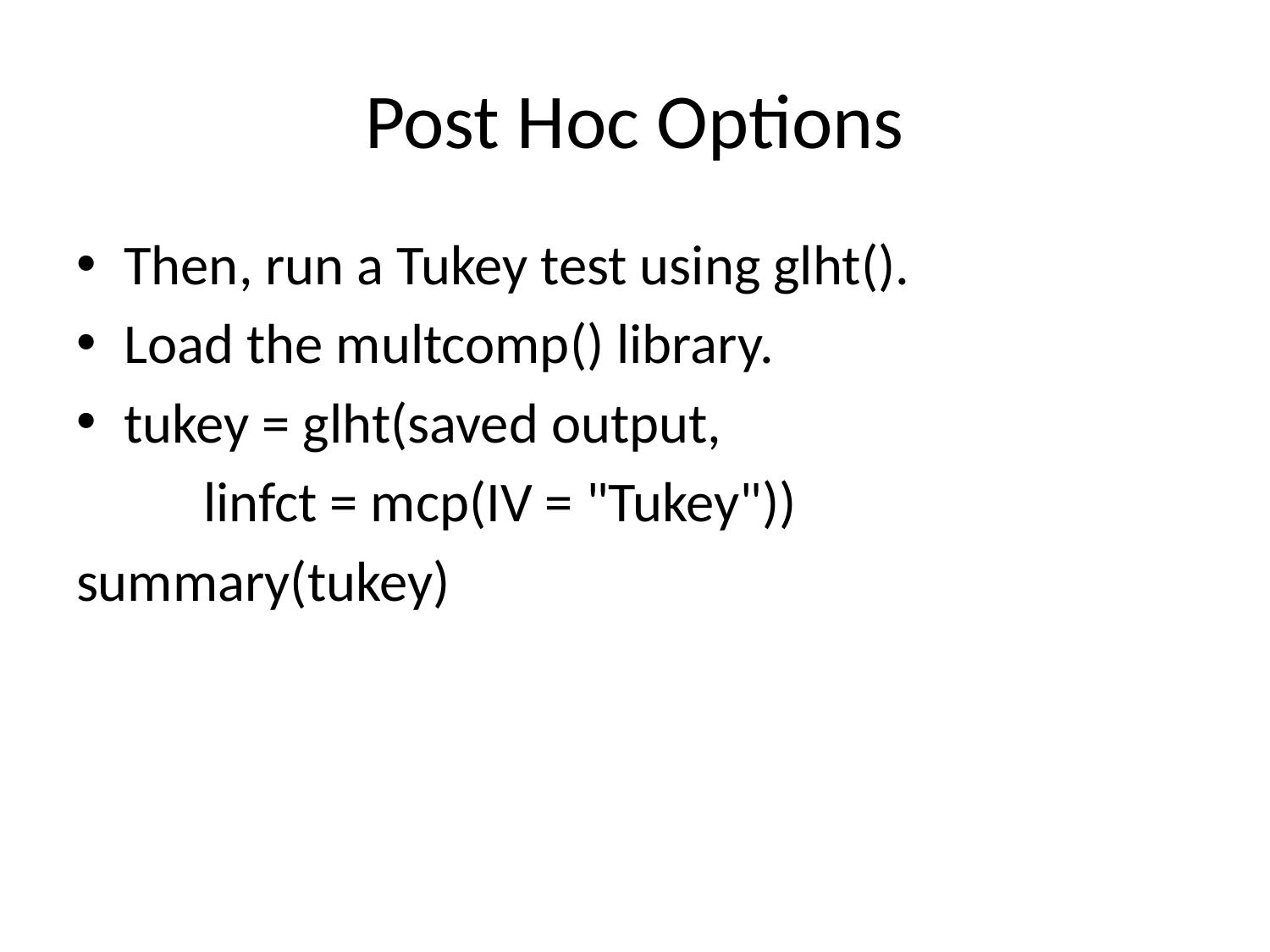

# Post Hoc Options
Then, run a Tukey test using glht().
Load the multcomp() library.
tukey = glht(saved output,
	linfct = mcp(IV = "Tukey"))
summary(tukey)